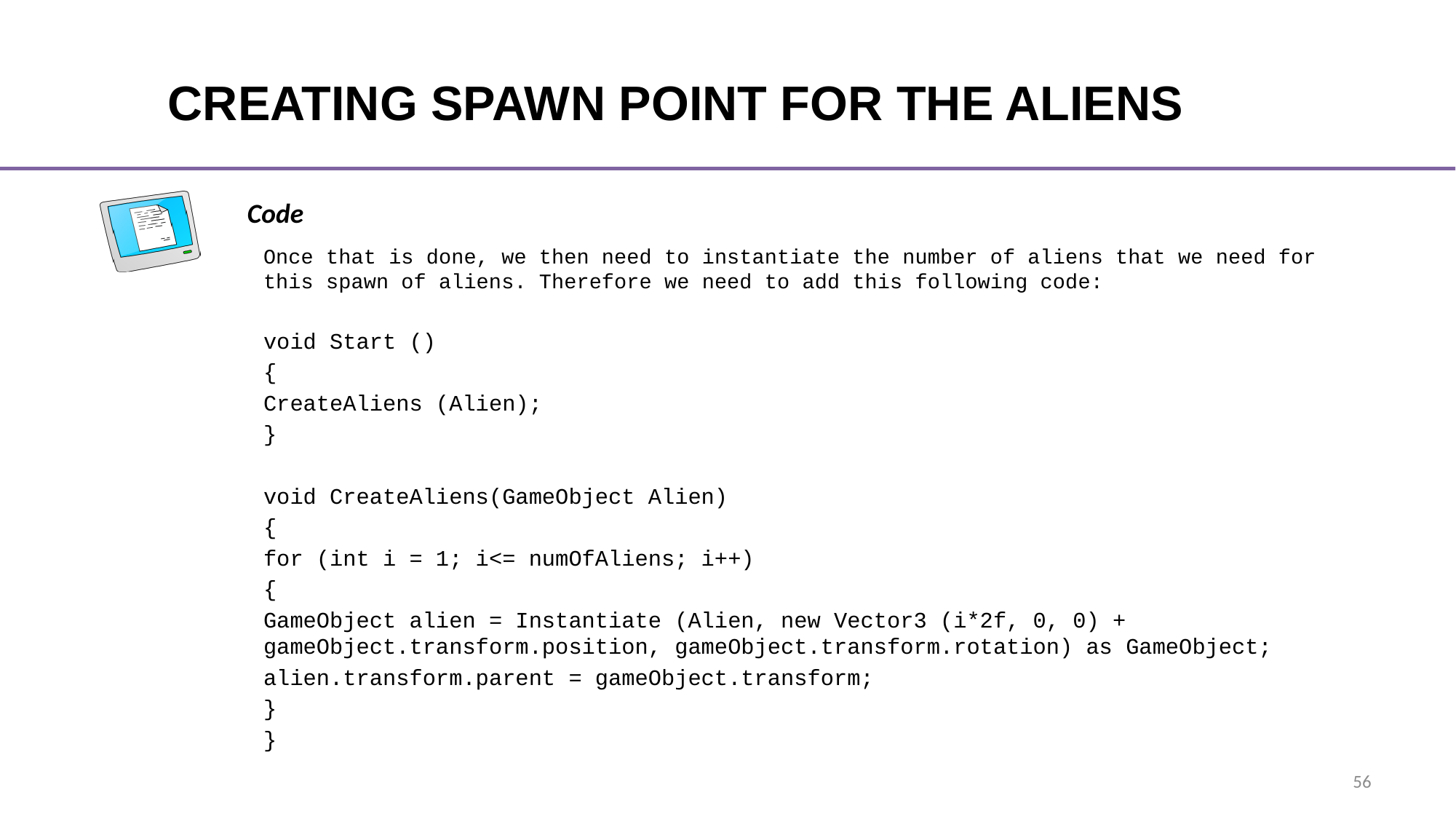

# Creating spawn point for the aliens
Once that is done, we then need to instantiate the number of aliens that we need for this spawn of aliens. Therefore we need to add this following code:

void Start ()
{
CreateAliens (Alien);
}

void CreateAliens(GameObject Alien)
{
	for (int i = 1; i<= numOfAliens; i++)
	{
	GameObject alien = Instantiate (Alien, new Vector3 (i*2f, 0, 0) + gameObject.transform.position, gameObject.transform.rotation) as GameObject;
		alien.transform.parent = gameObject.transform;
	}
}

56